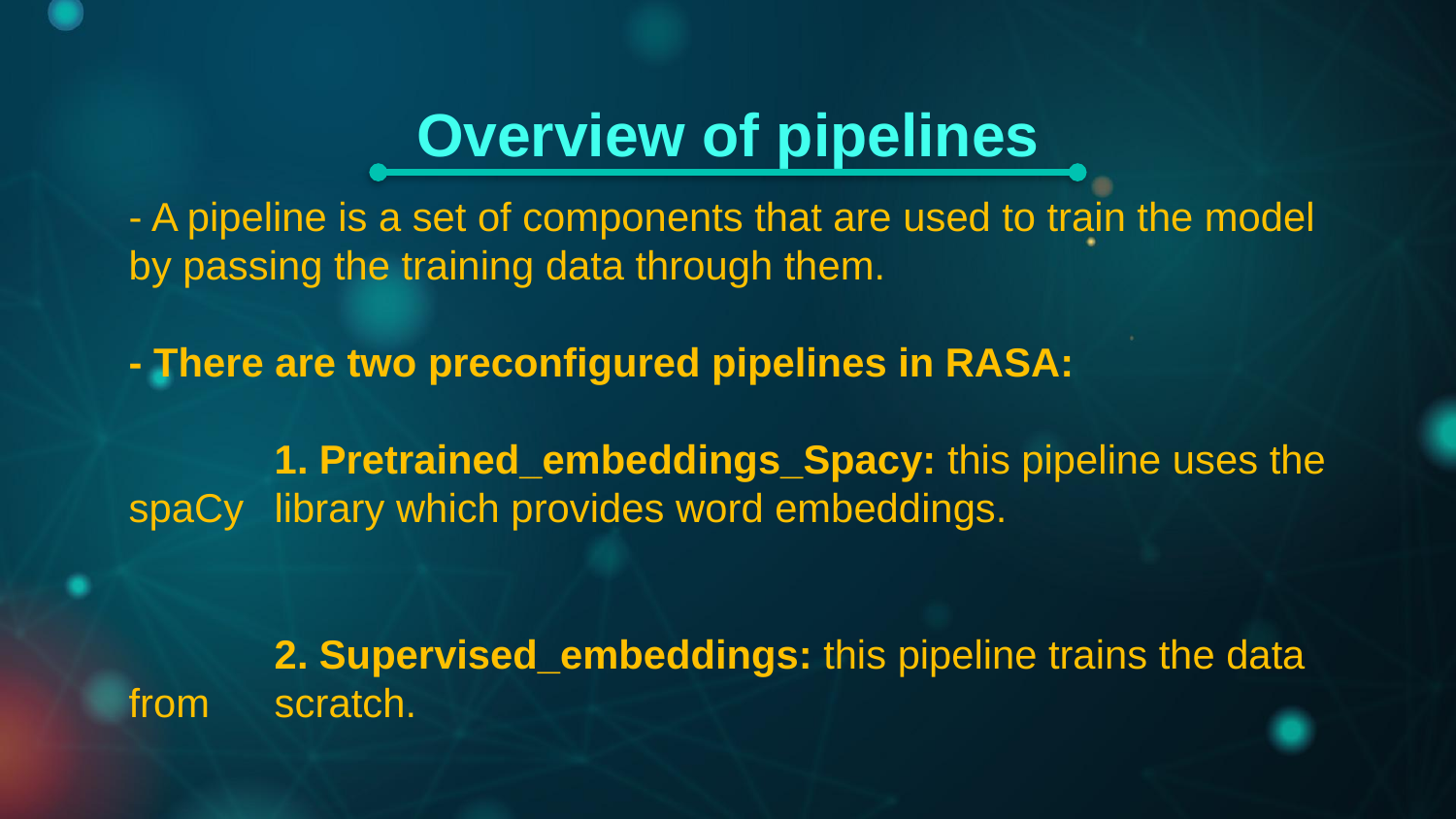

Overview of pipelines
- A pipeline is a set of components that are used to train the model by passing the training data through them.

- There are two preconfigured pipelines in RASA:

	1. Pretrained_embeddings_Spacy: this pipeline uses the spaCy 	library which provides word embeddings.

	2. Supervised_embeddings: this pipeline trains the data from 	scratch.